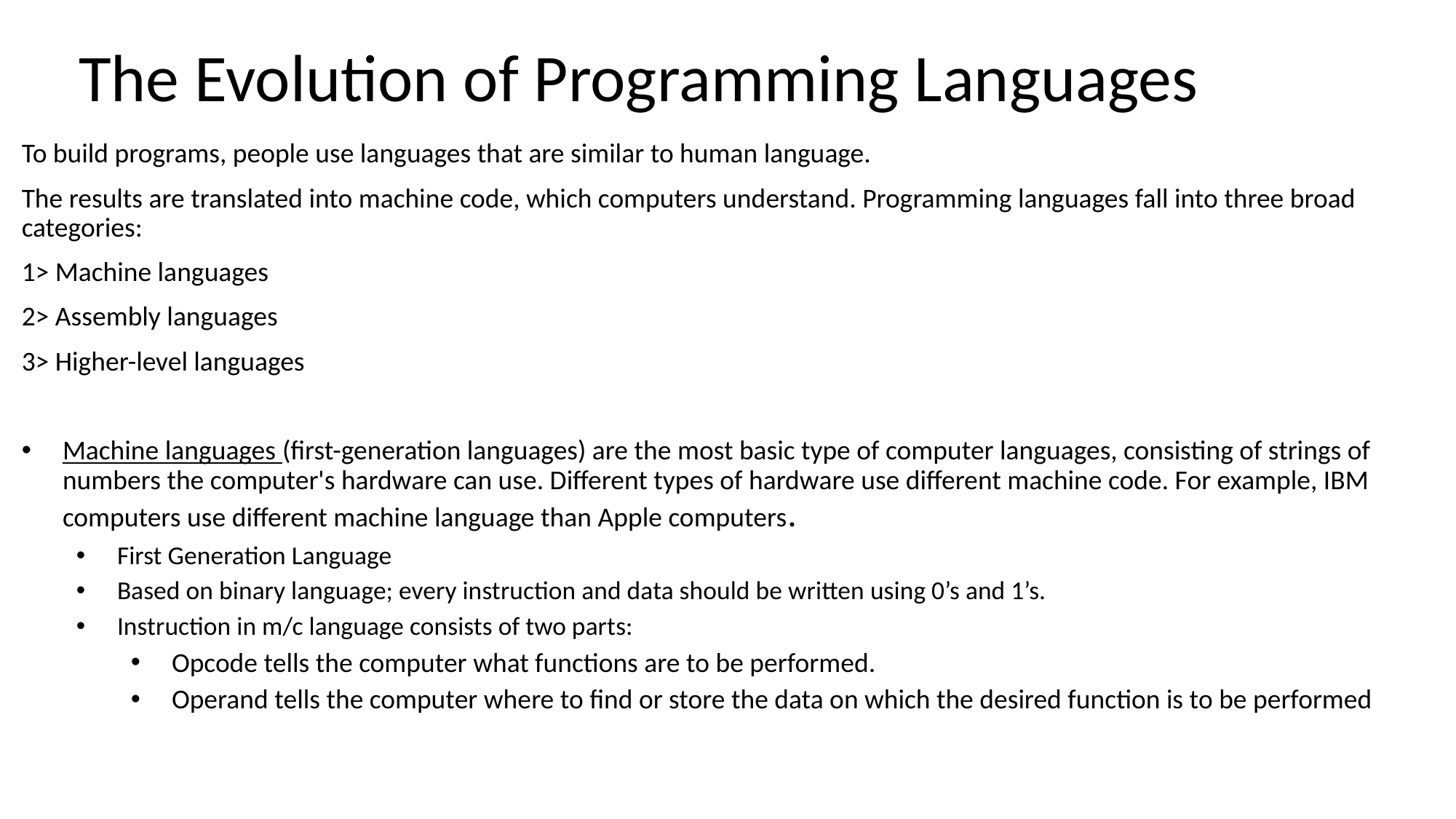

# The Evolution of Programming Languages
To build programs, people use languages that are similar to human language.
The results are translated into machine code, which computers understand. Programming languages fall into three broad categories:
1> Machine languages
2> Assembly languages
3> Higher-level languages

Machine languages (first-generation languages) are the most basic type of computer languages, consisting of strings of numbers the computer's hardware can use. Different types of hardware use different machine code. For example, IBM computers use different machine language than Apple computers.
First Generation Language
Based on binary language; every instruction and data should be written using 0’s and 1’s.
Instruction in m/c language consists of two parts:
Opcode tells the computer what functions are to be performed.
Operand tells the computer where to find or store the data on which the desired function is to be performed